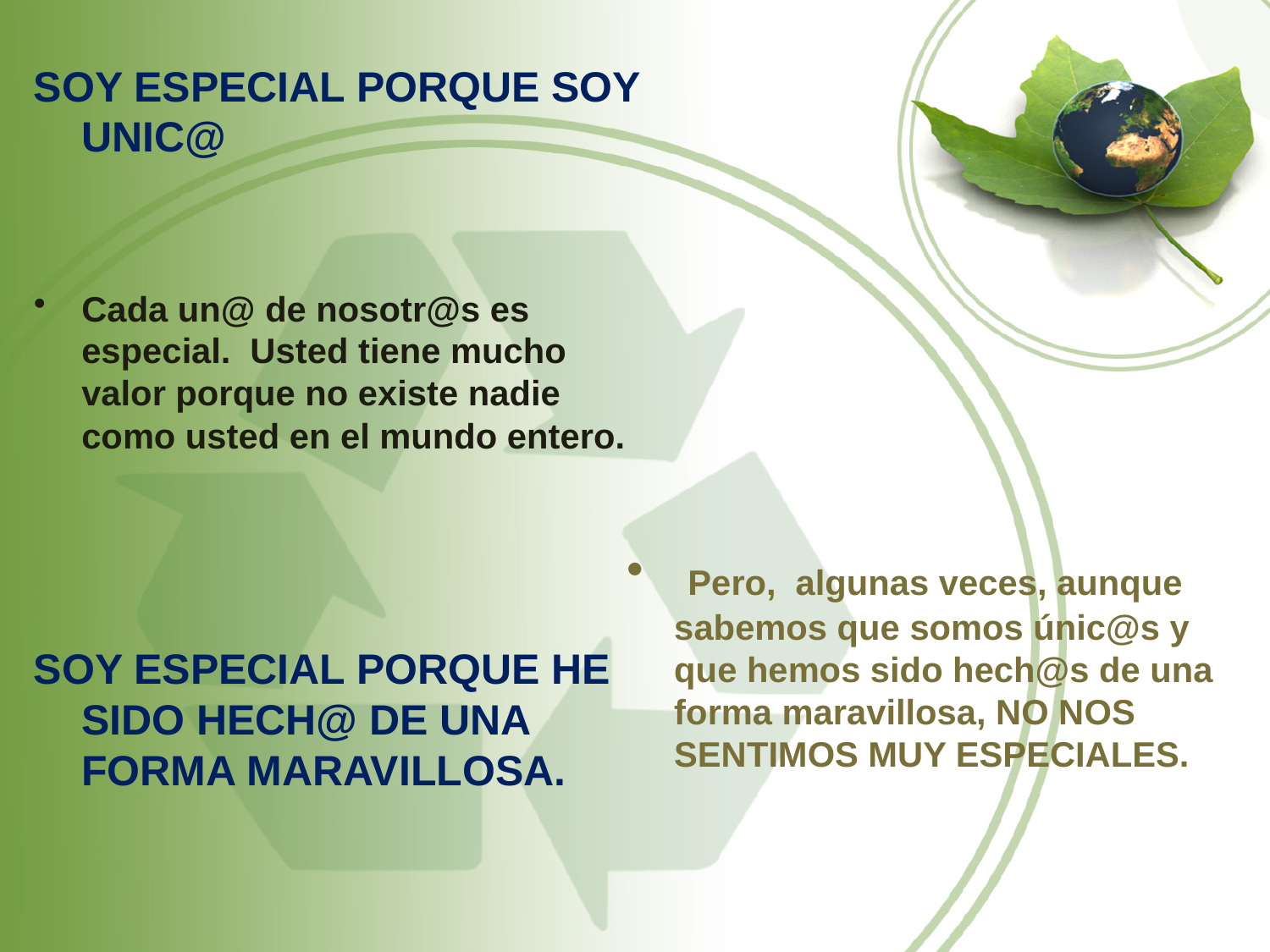

SOY ESPECIAL PORQUE SOY UNIC@

Cada un@ de nosotr@s es especial.  Usted tiene mucho valor porque no existe nadie como usted en el mundo entero.

SOY ESPECIAL PORQUE HE SIDO HECH@ DE UNA FORMA MARAVILLOSA.

 Pero,  algunas veces, aunque sabemos que somos únic@s y que hemos sido hech@s de una forma maravillosa, NO NOS SENTIMOS MUY ESPECIALES.